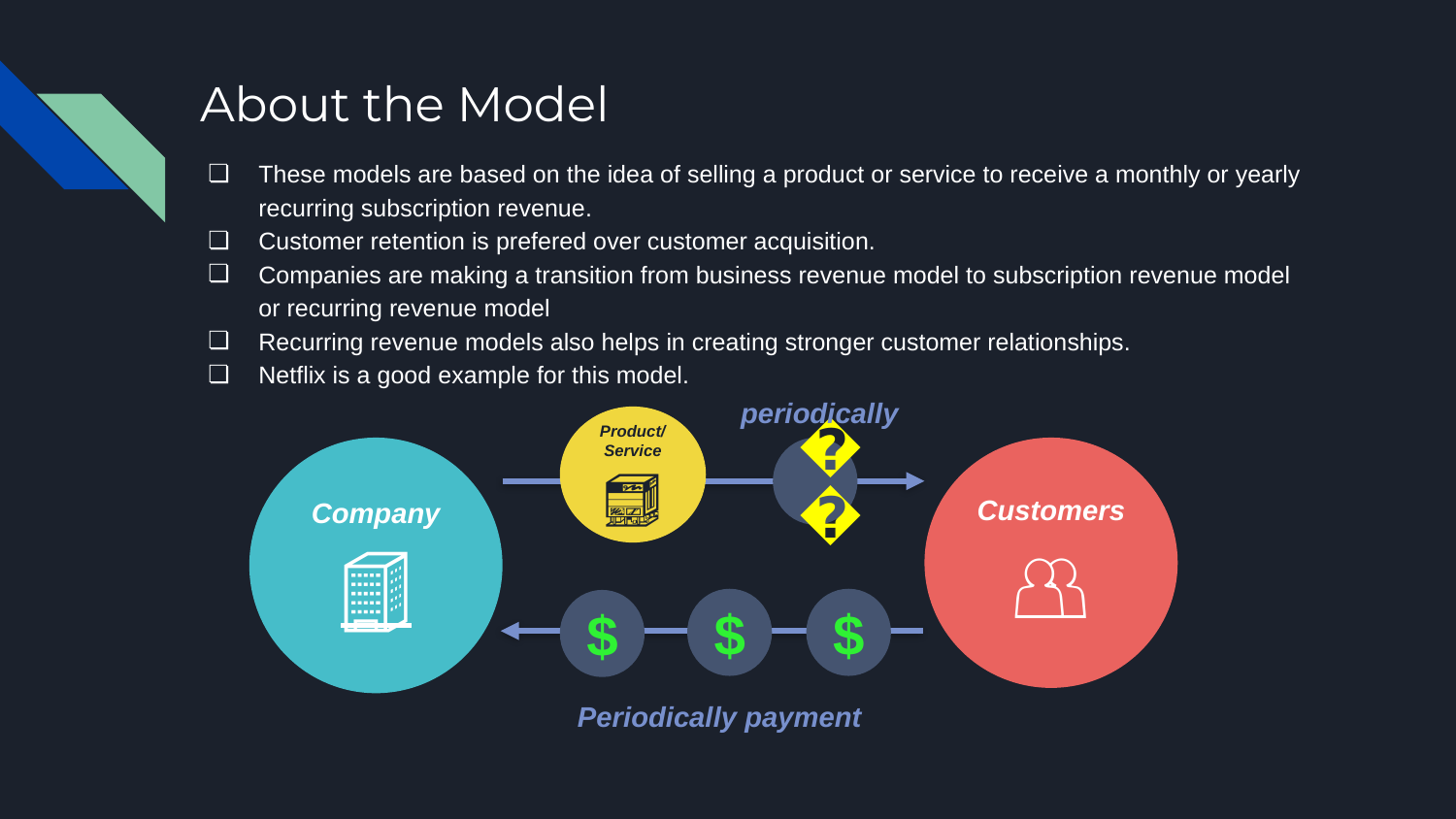

# About the Model
These models are based on the idea of selling a product or service to receive a monthly or yearly recurring subscription revenue.
Customer retention is prefered over customer acquisition.
Companies are making a transition from business revenue model to subscription revenue model or recurring revenue model
Recurring revenue models also helps in creating stronger customer relationships.
Netflix is a good example for this model.

periodically
Product/
Service
🏬
Company
🏢
🕘
Customers
👥
$
$
$
Periodically payment